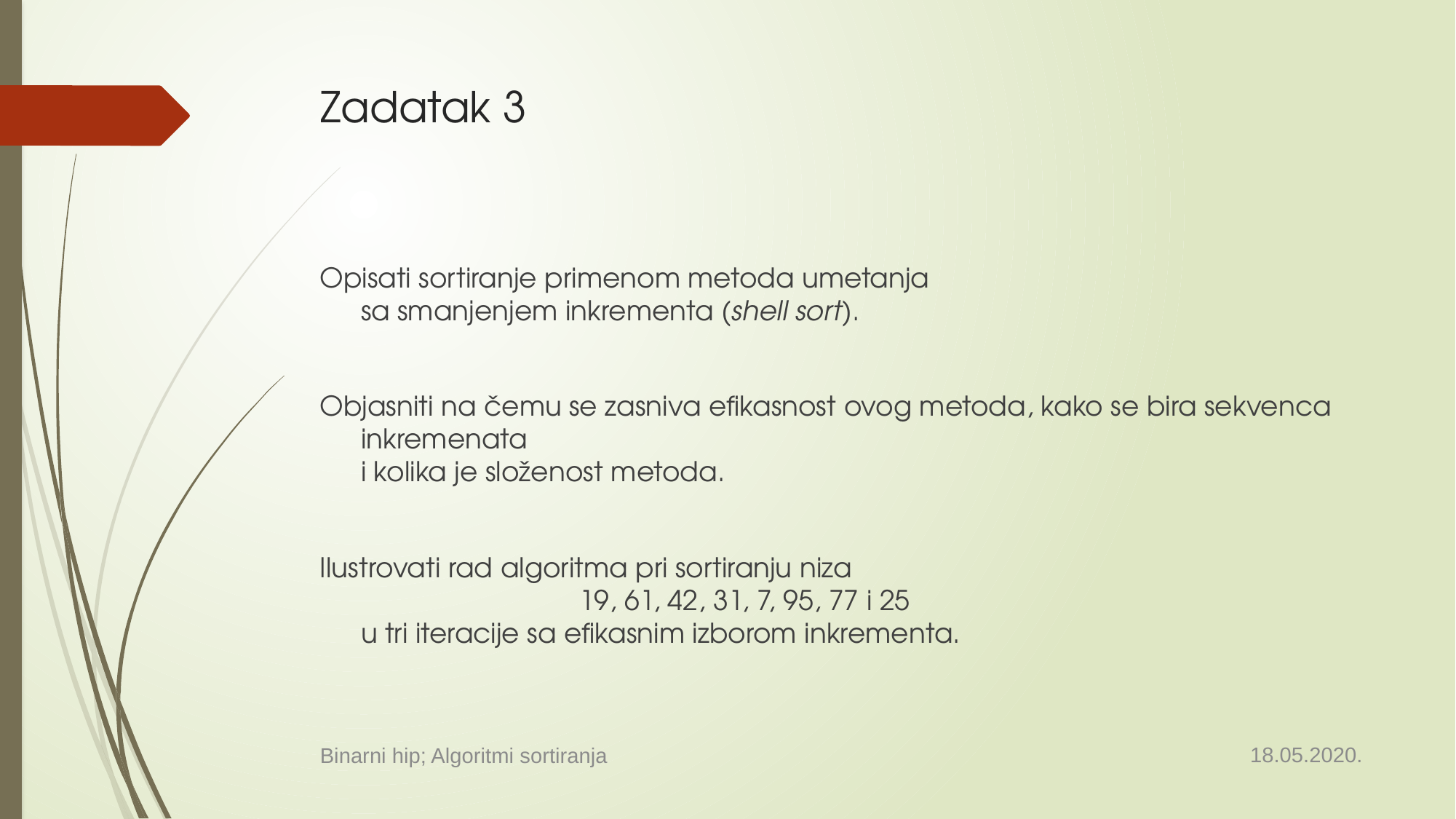

# Zadatak 3
Opisati sortiranje primenom metoda umetanja
sa smanjenjem inkrementa (shell sort).

Objasniti na čemu se zasniva efikasnost ovog metoda, kako se bira sekvenca inkremenata
i kolika je složenost metoda.

Ilustrovati rad algoritma pri sortiranju niza
		19, 61, 42, 31, 7, 95, 77 i 25
u tri iteracije sa efikasnim izborom inkrementa.
18.05.2020.
Binarni hip; Algoritmi sortiranja